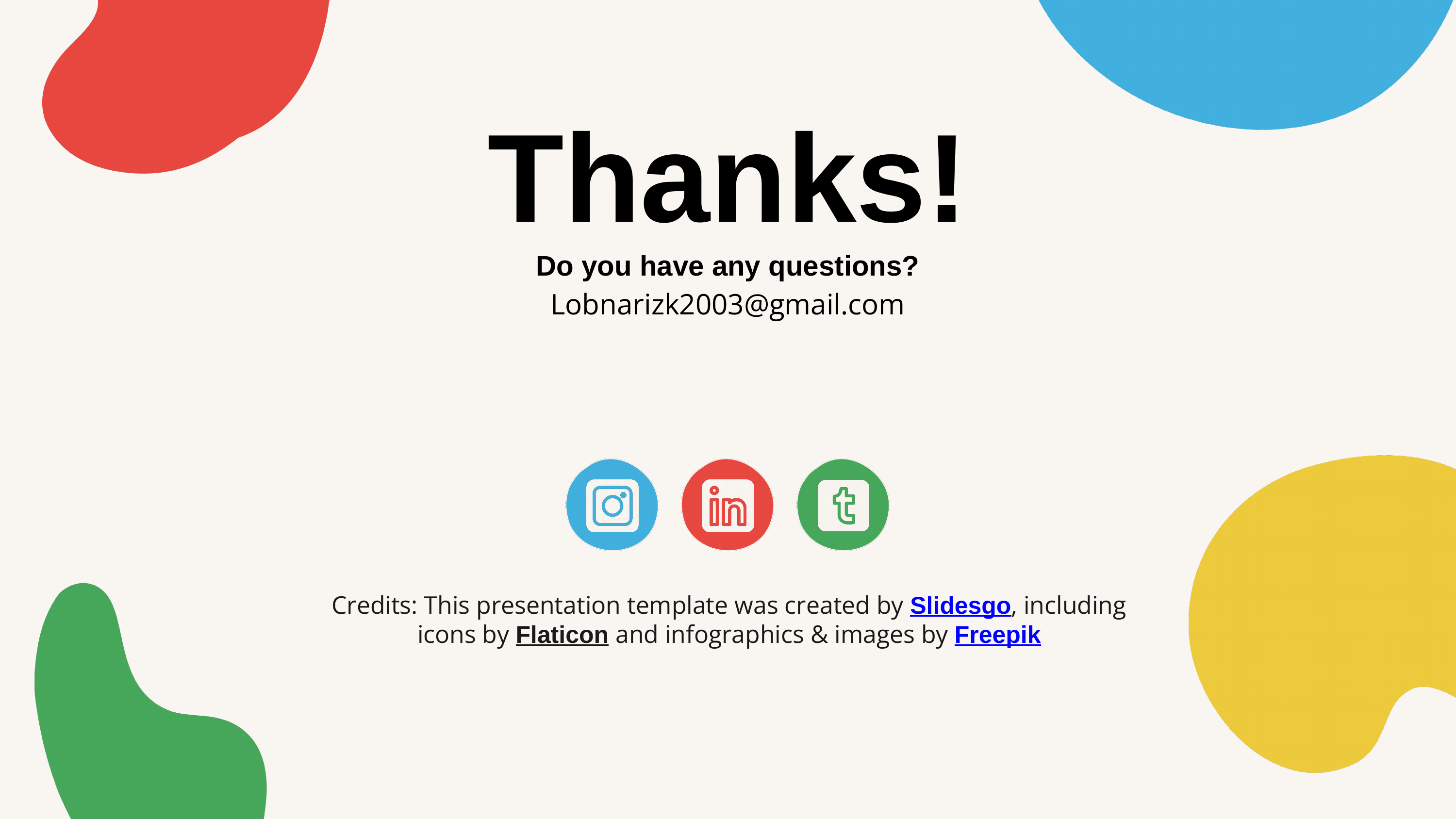

Thanks!
Do you have any questions?
Lobnarizk2003@gmail.com

Credits: This presentation template was created by Slidesgo, including icons by Flaticon and infographics & images by Freepik